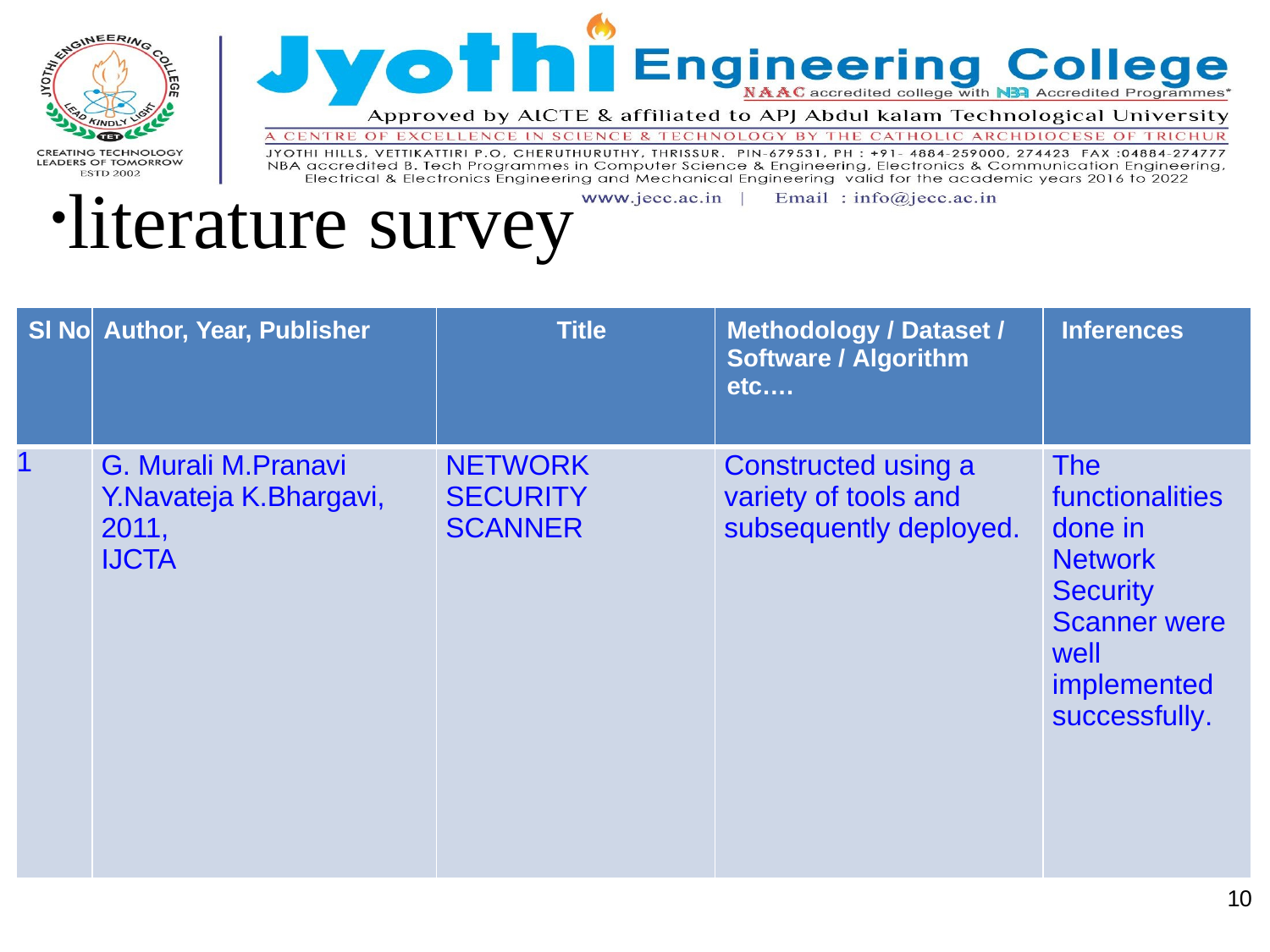

literature survey
| Sl No | Author, Year, Publisher | Title | Methodology / Dataset / Software / Algorithm etc…. | Inferences |
| --- | --- | --- | --- | --- |
| 1 | G. Murali M.Pranavi Y.Navateja K.Bhargavi, 2011, IJCTA | NETWORK SECURITY SCANNER | Constructed using a variety of tools and subsequently deployed. | The functionalities done in Network Security Scanner were well implemented successfully. |
10